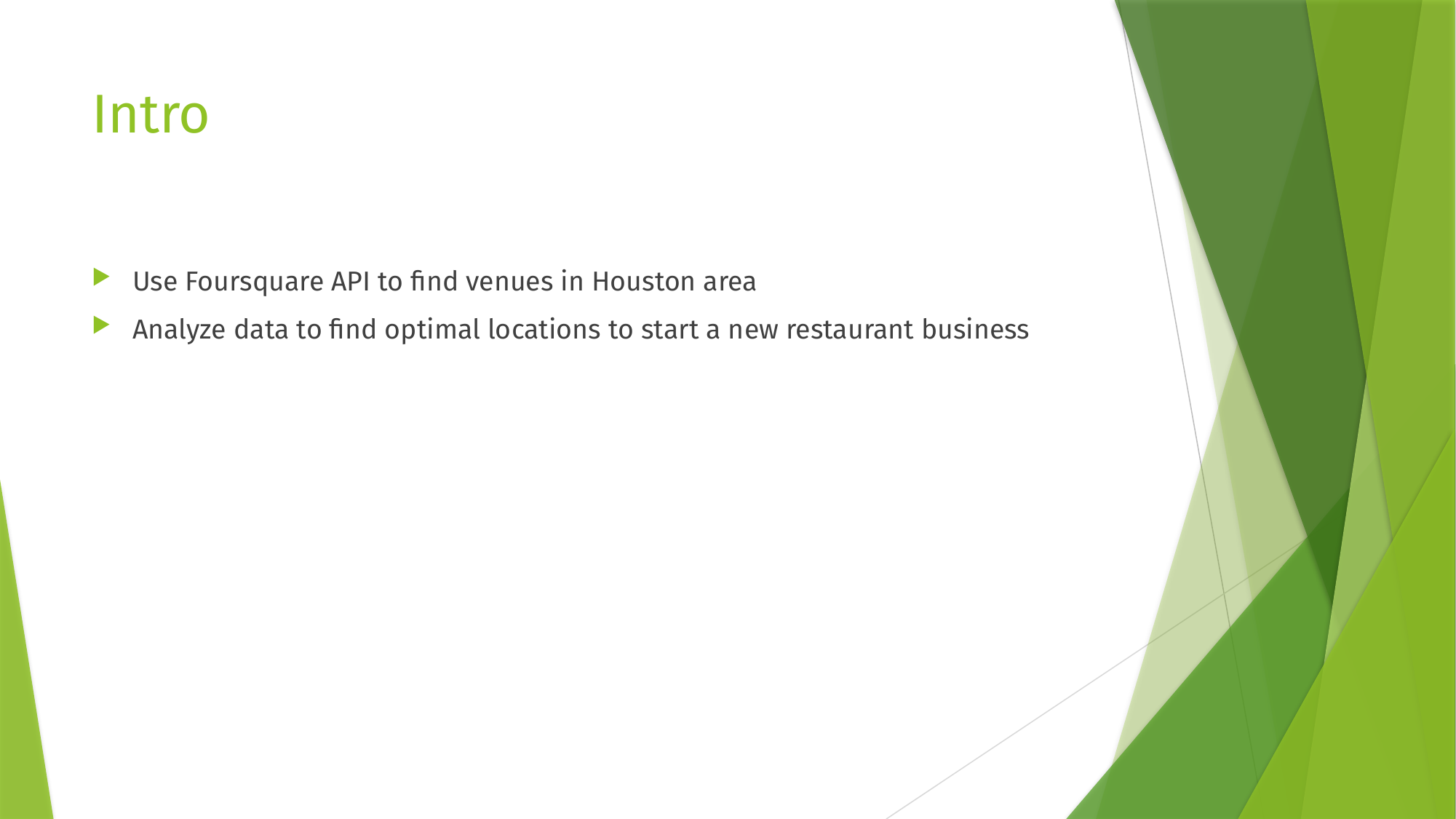

# Intro
Use Foursquare API to find venues in Houston area
Analyze data to find optimal locations to start a new restaurant business